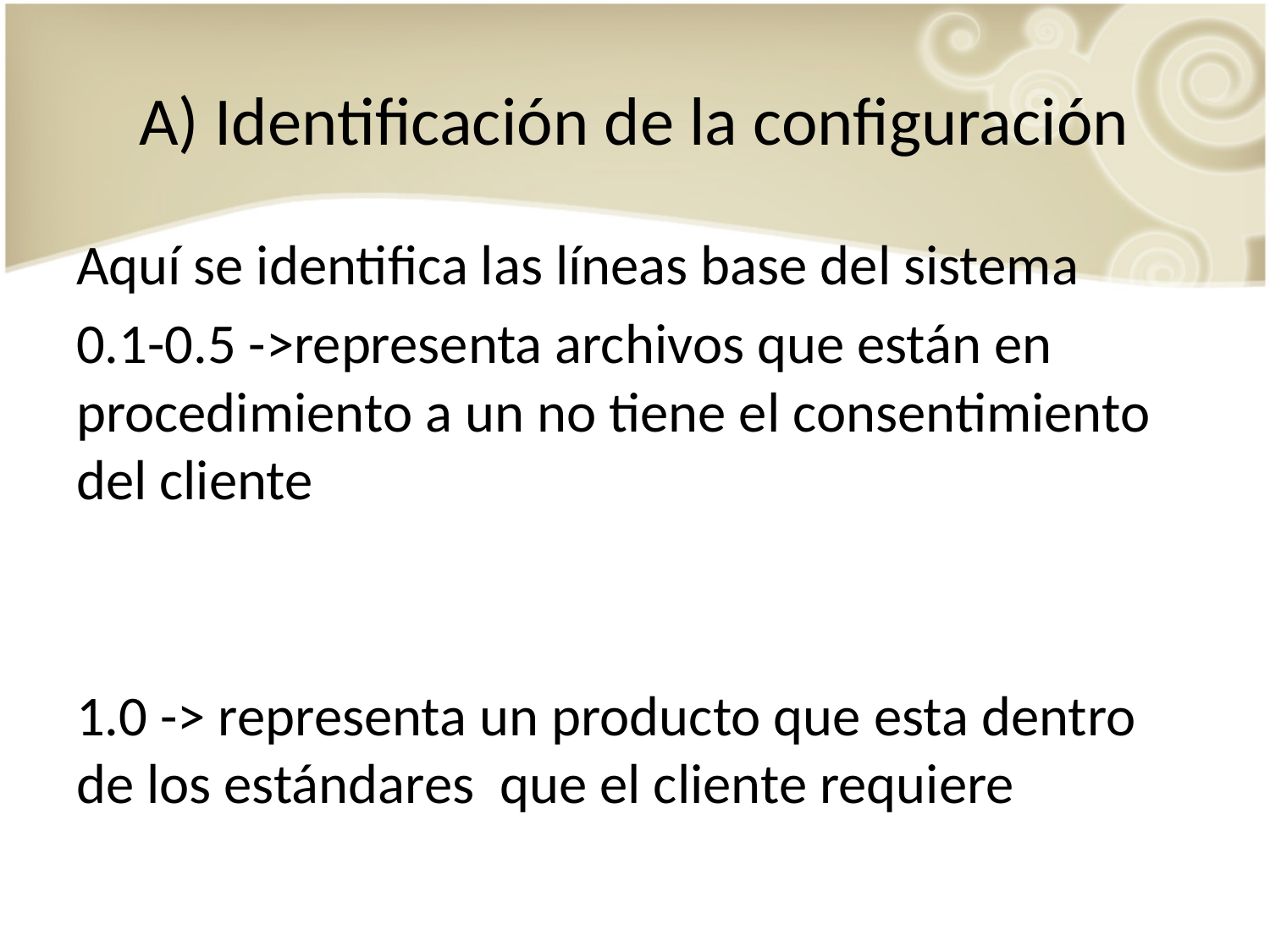

# A) Identificación de la configuración
Aquí se identifica las líneas base del sistema
0.1-0.5 ->representa archivos que están en procedimiento a un no tiene el consentimiento del cliente

1.0 -> representa un producto que esta dentro de los estándares  que el cliente requiere